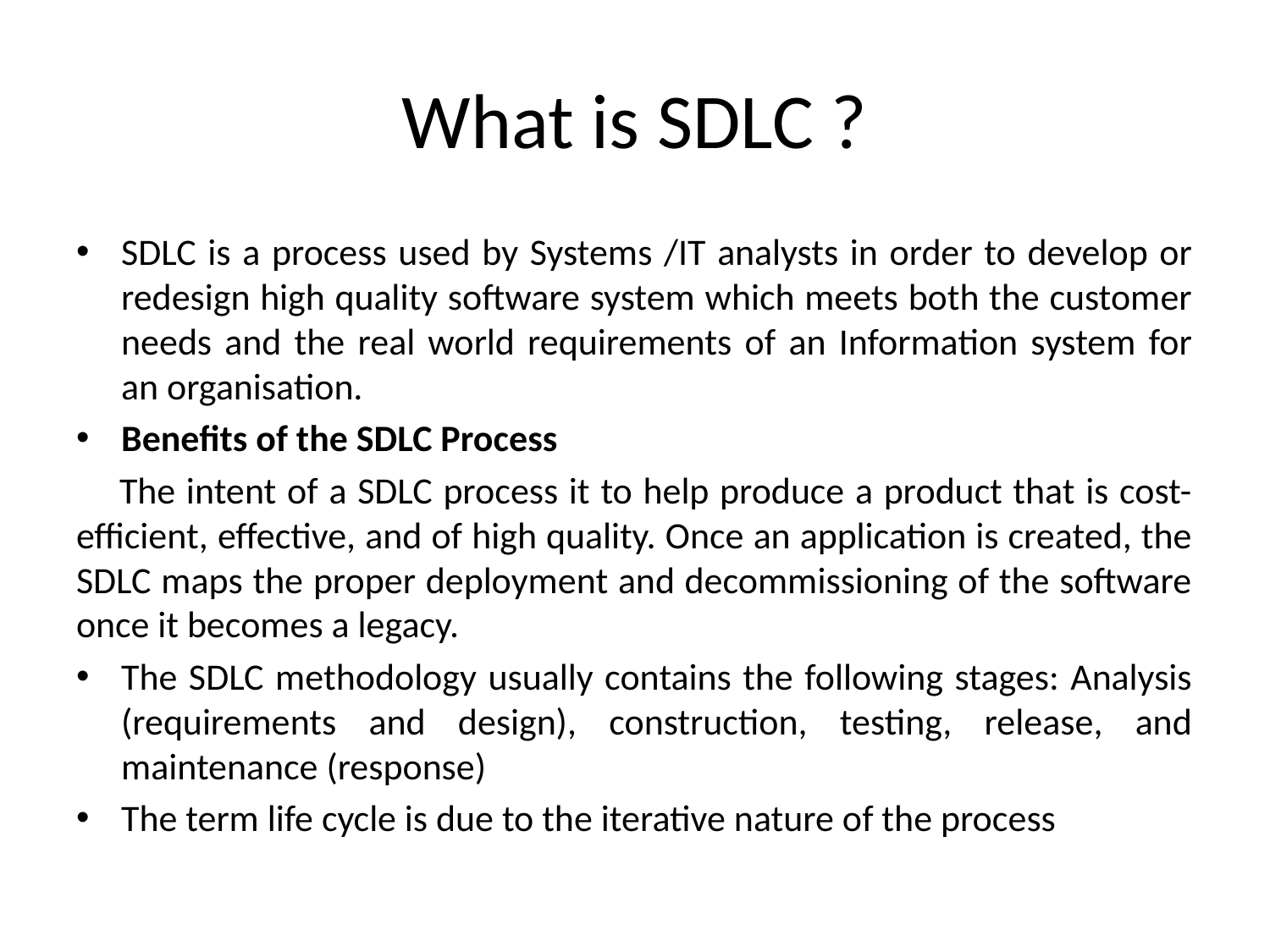

# What is SDLC ?
SDLC is a process used by Systems /IT analysts in order to develop or redesign high quality software system which meets both the customer needs and the real world requirements of an Information system for an organisation.
Benefits of the SDLC Process
    The intent of a SDLC process it to help produce a product that is cost-efficient, effective, and of high quality. Once an application is created, the SDLC maps the proper deployment and decommissioning of the software once it becomes a legacy.
The SDLC methodology usually contains the following stages: Analysis (requirements and design), construction, testing, release, and maintenance (response)
The term life cycle is due to the iterative nature of the process